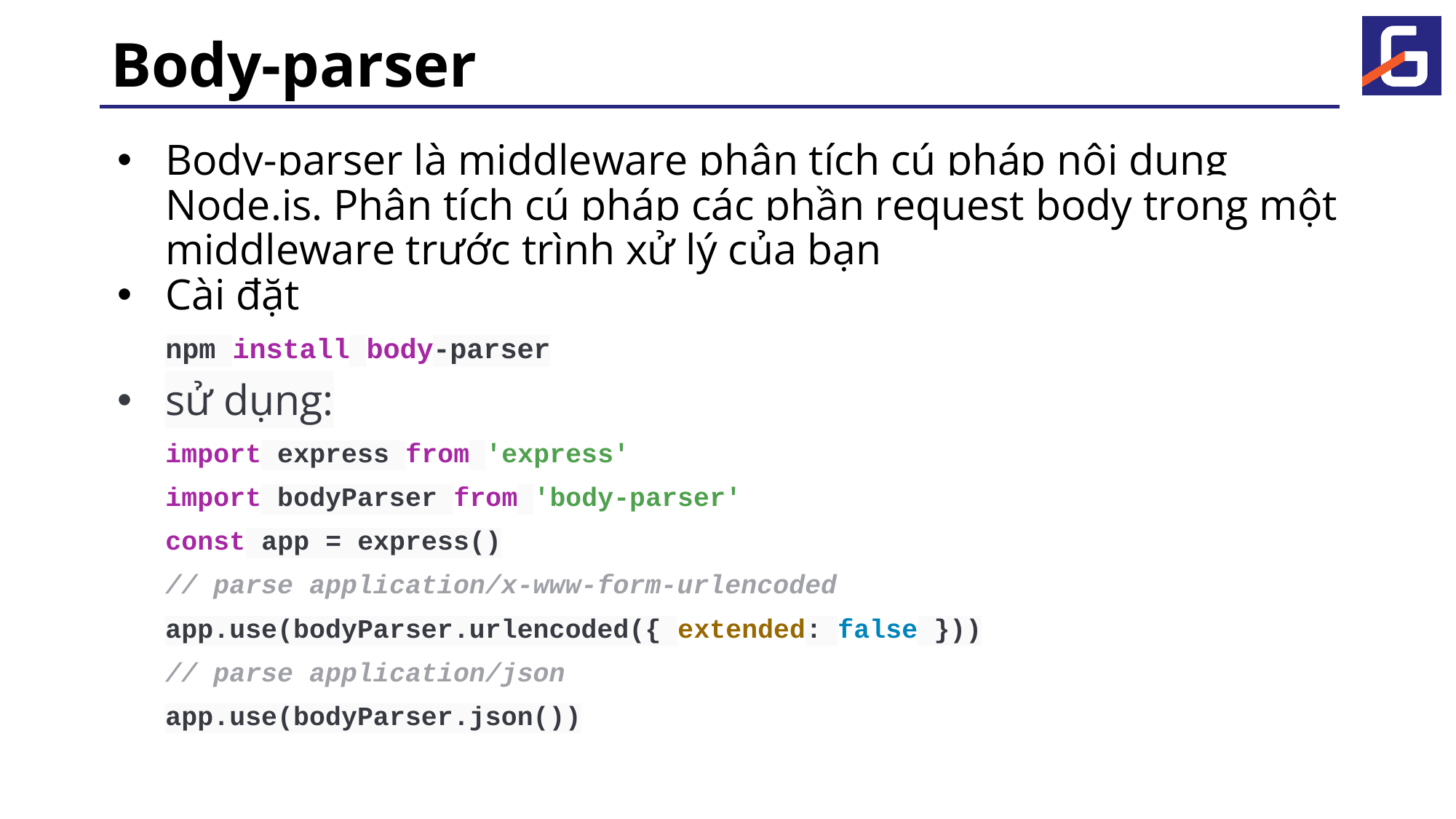

# Body-parser
Body-parser là middleware phân tích cú pháp nội dung Node.js. Phân tích cú pháp các phần request body trong một middleware trước trình xử lý của bạn
Cài đặt
npm install body-parser
sử dụng:
import express from 'express'
import bodyParser from 'body-parser'
const app = express()
// parse application/x-www-form-urlencoded
app.use(bodyParser.urlencoded({ extended: false }))
// parse application/json
app.use(bodyParser.json())